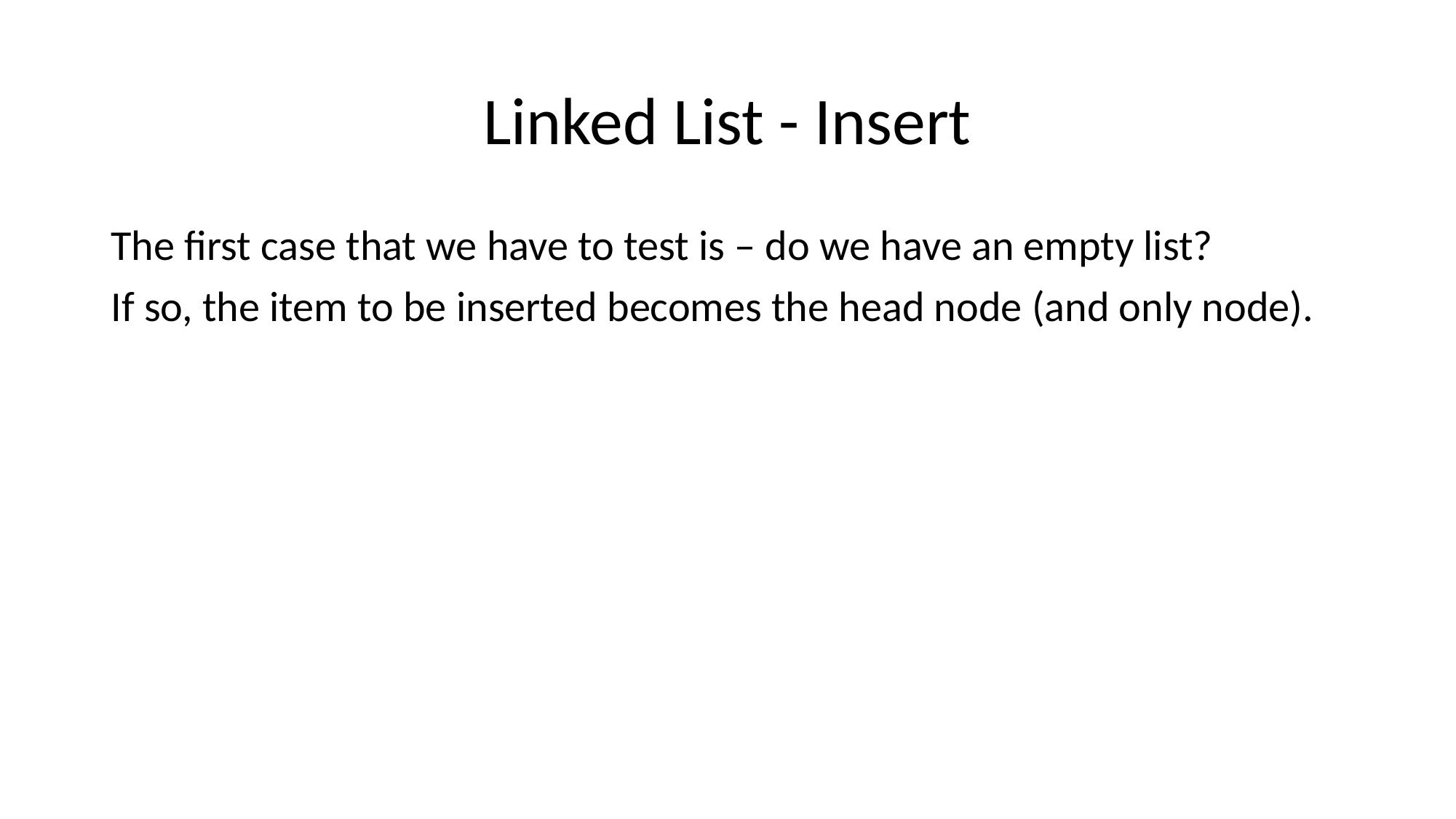

# Linked List - Insert
The first case that we have to test is – do we have an empty list?
If so, the item to be inserted becomes the head node (and only node).